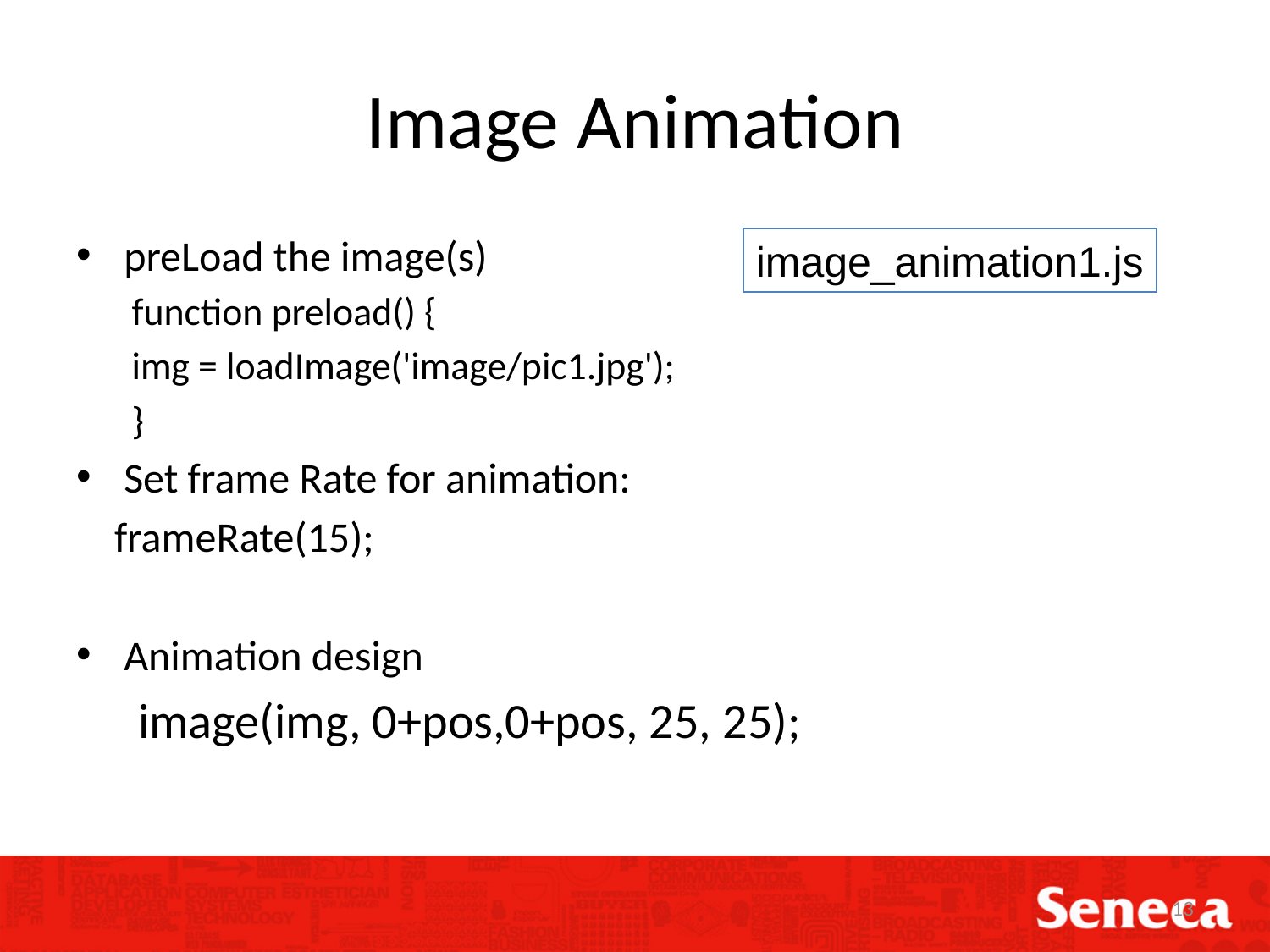

# Image Animation
preLoad the image(s)
function preload() {
img = loadImage('image/pic1.jpg');
}
Set frame Rate for animation:
    frameRate(15);

Animation design
 image(img, 0+pos,0+pos, 25, 25);
image_animation1.js
13